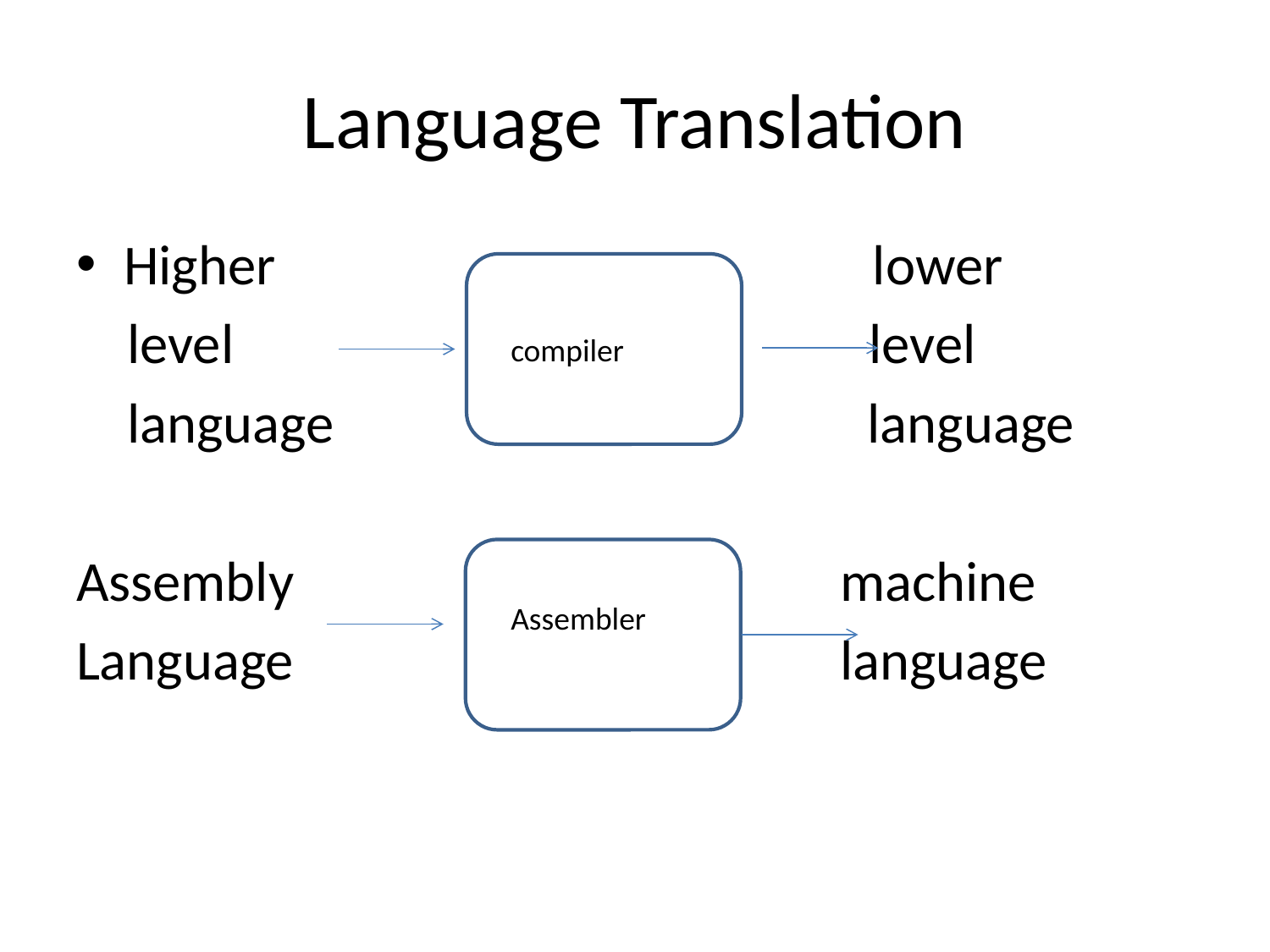

# Language Translation
Higher                                               lower
    level                                                  level
    language                                          language

Assembly                                           machine
Language                                           language
com
compiler
com
Assembler